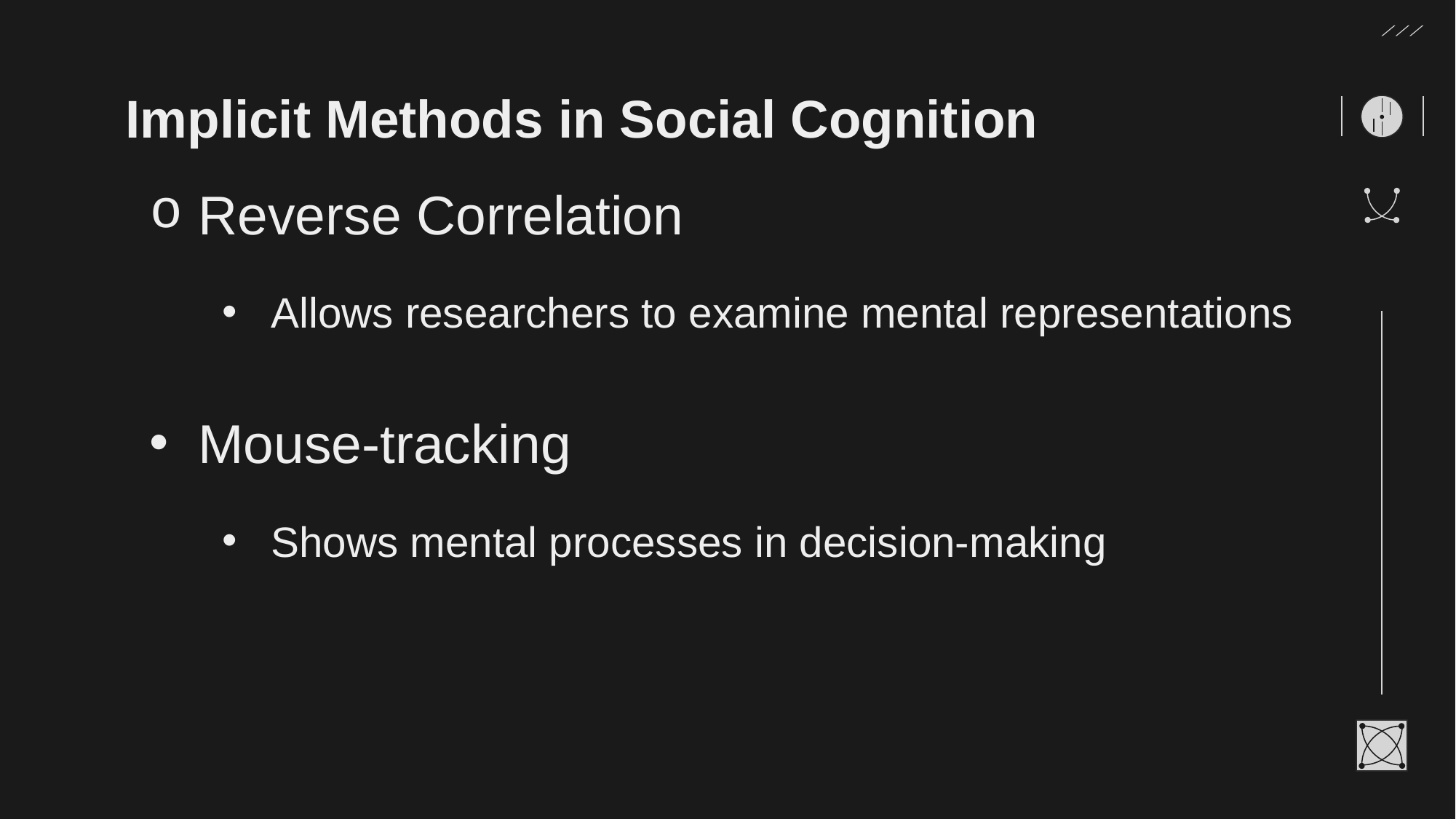

# Implicit Methods in Social Cognition
Reverse Correlation
Allows researchers to examine mental representations

Mouse-tracking
Shows mental processes in decision-making